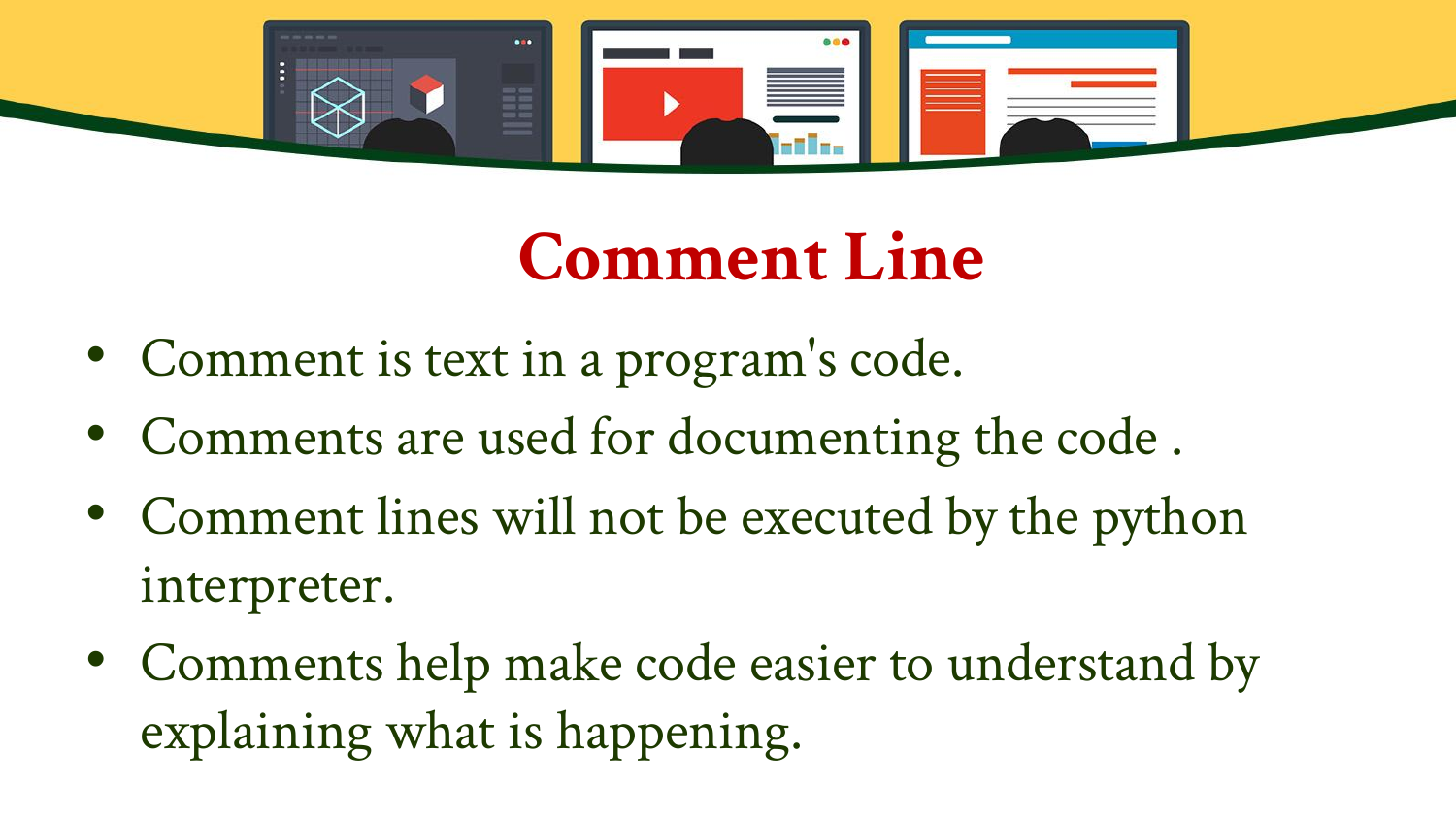

Comment Line
Comment is text in a program's code.
Comments are used for documenting the code .
Comment lines will not be executed by the python interpreter.
Comments help make code easier to understand by explaining what is happening.